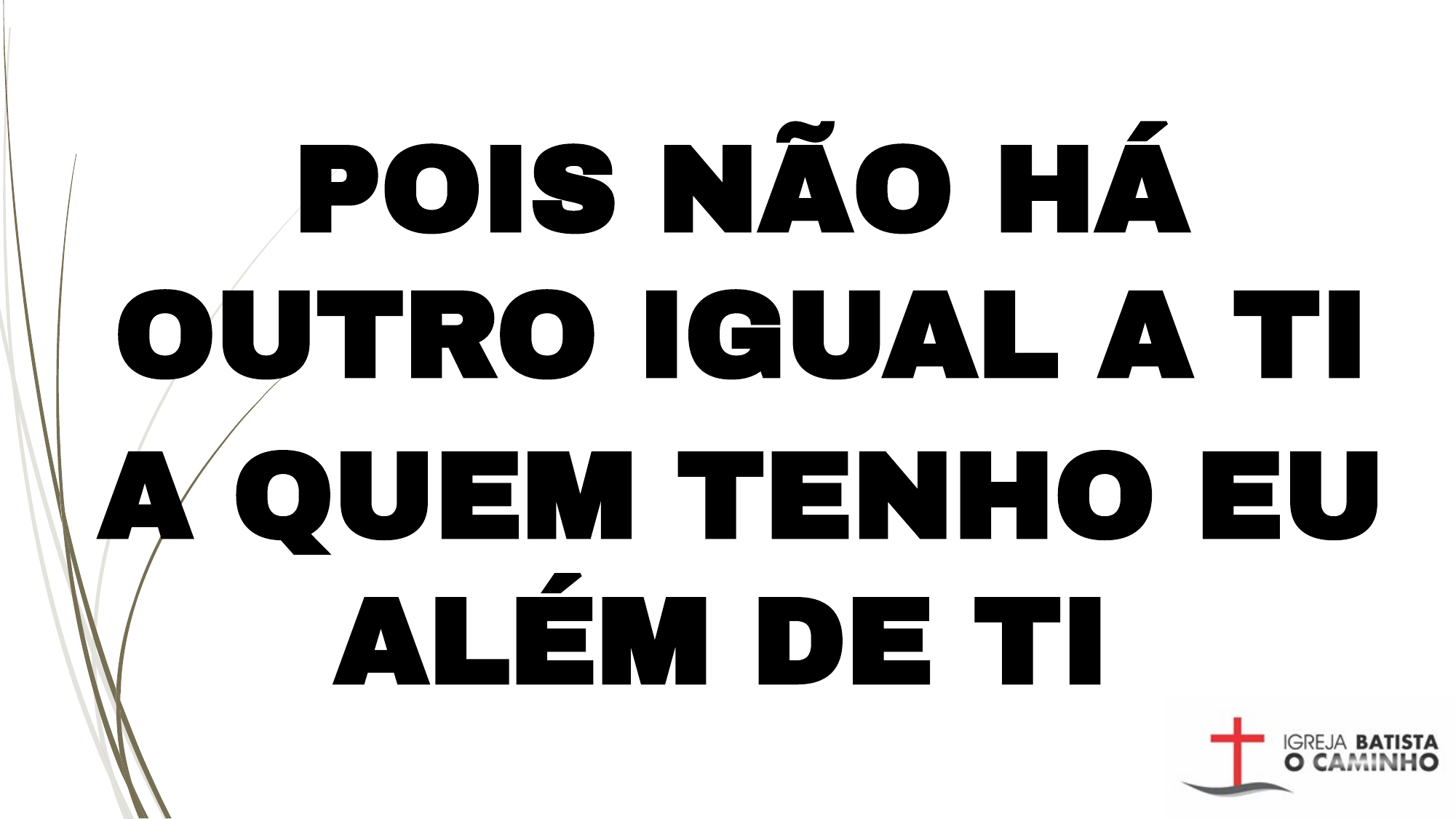

POIS NÃO HÁ OUTRO IGUAL A TI
A QUEM TENHO EU ALÉM DE TI